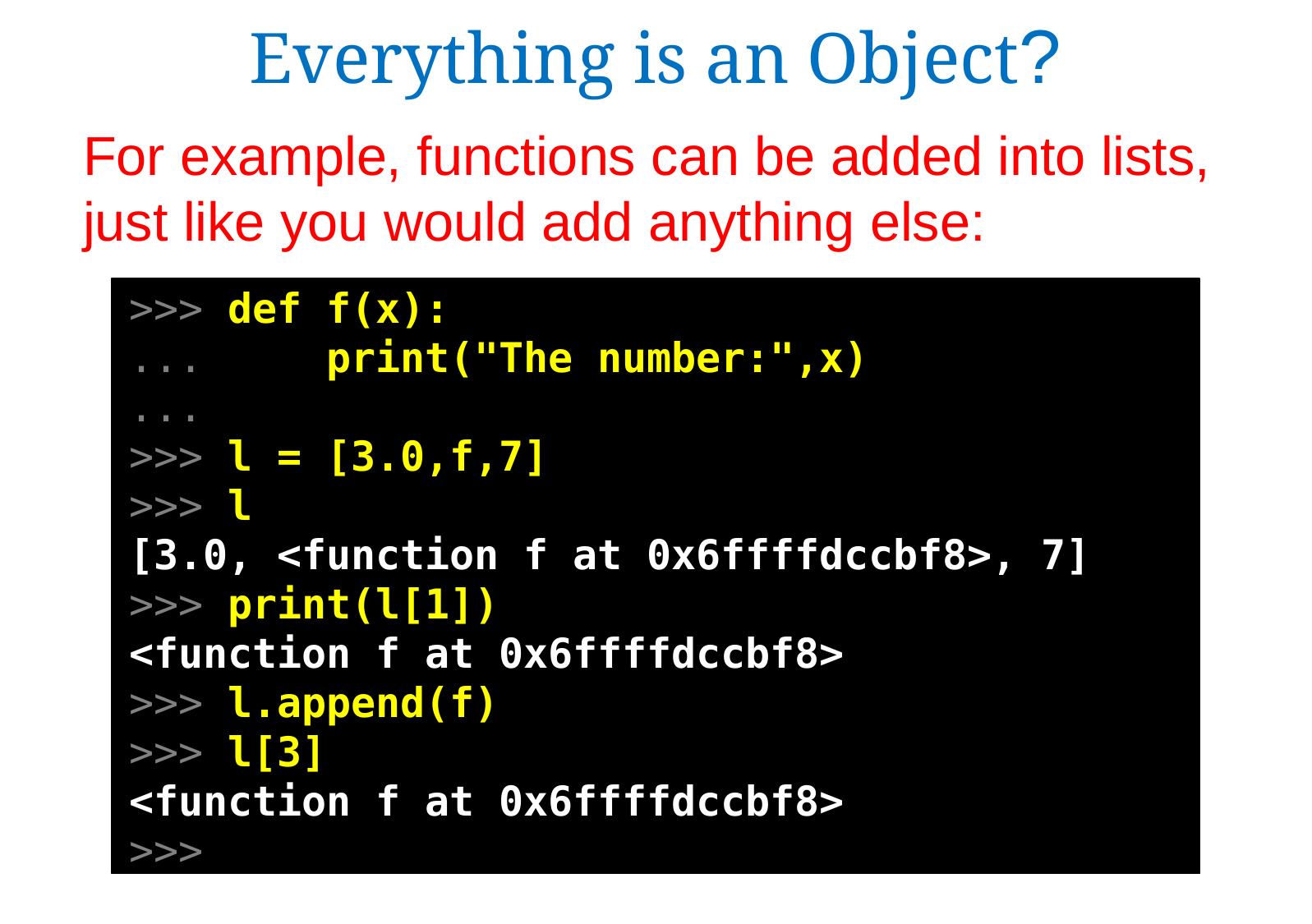

Everything is an Object?
For example, functions can be added into lists, just like you would add anything else:
>>> def f(x):
...     print("The number:",x)
...
>>> l = [3.0,f,7]
>>> l
[3.0, <function f at 0x6ffffdccbf8>, 7]
>>> print(l[1])
<function f at 0x6ffffdccbf8>
>>> l.append(f)
>>> l[3]
<function f at 0x6ffffdccbf8>
>>>